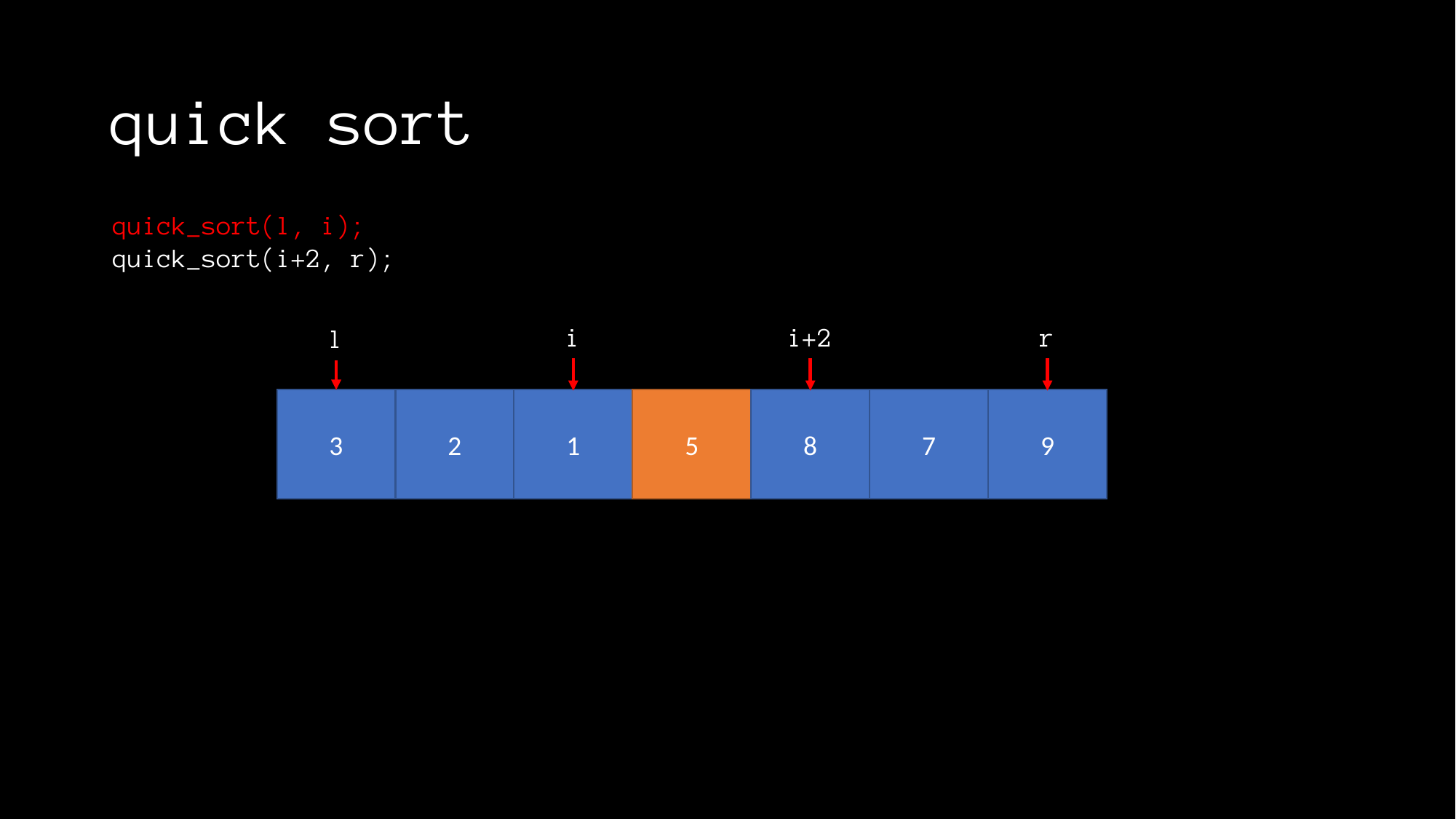

# quick sort
quick_sort(l, i);
quick_sort(i+2, r);
i
i+2
r
l
3
2
1
5
8
7
9